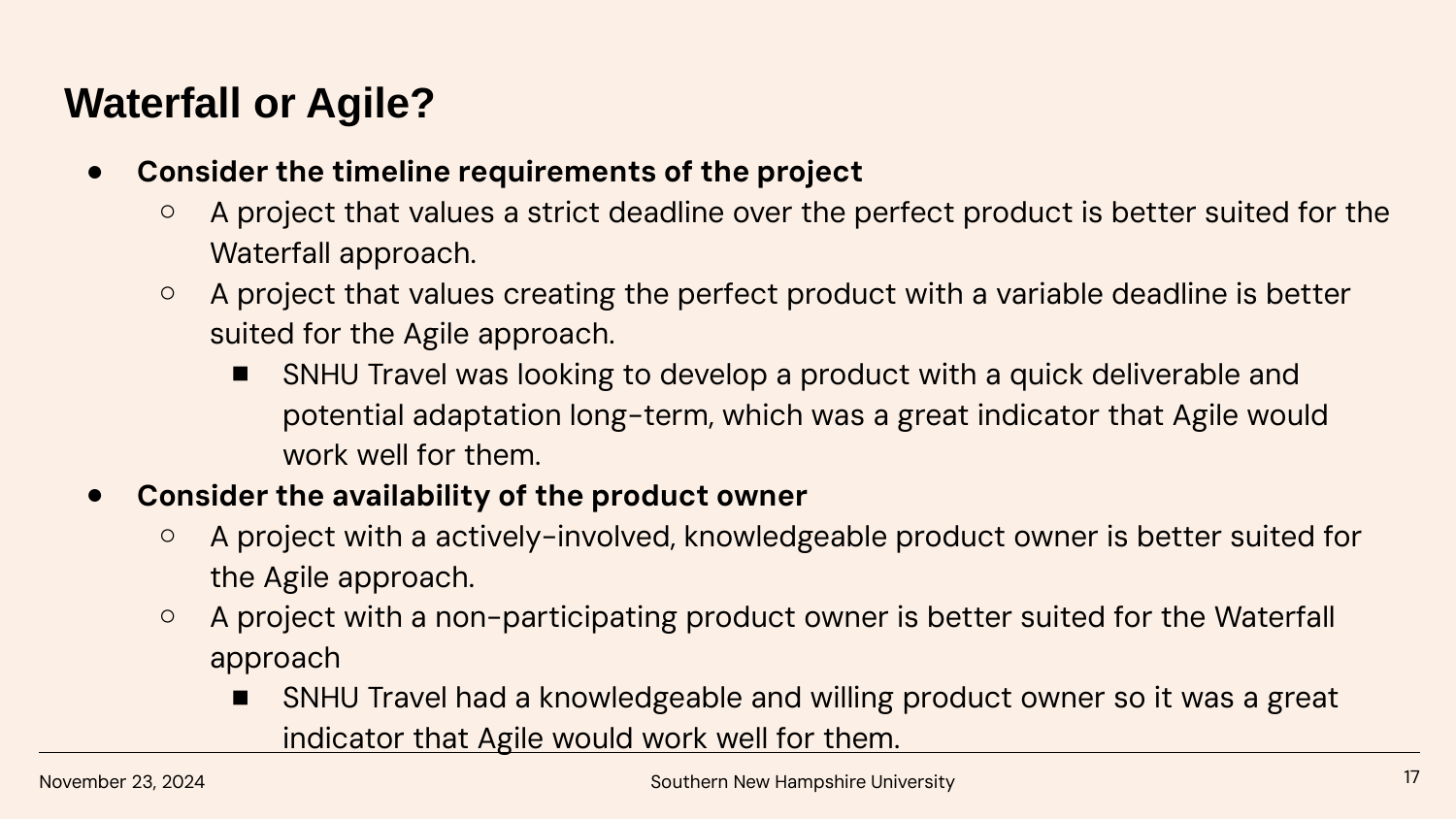

Waterfall or Agile?
Consider the timeline requirements of the project
A project that values a strict deadline over the perfect product is better suited for the Waterfall approach.
A project that values creating the perfect product with a variable deadline is better suited for the Agile approach.
SNHU Travel was looking to develop a product with a quick deliverable and potential adaptation long-term, which was a great indicator that Agile would work well for them.
Consider the availability of the product owner
A project with a actively-involved, knowledgeable product owner is better suited for the Agile approach.
A project with a non-participating product owner is better suited for the Waterfall approach
SNHU Travel had a knowledgeable and willing product owner so it was a great indicator that Agile would work well for them.
November 23, 2024
Southern New Hampshire University
17